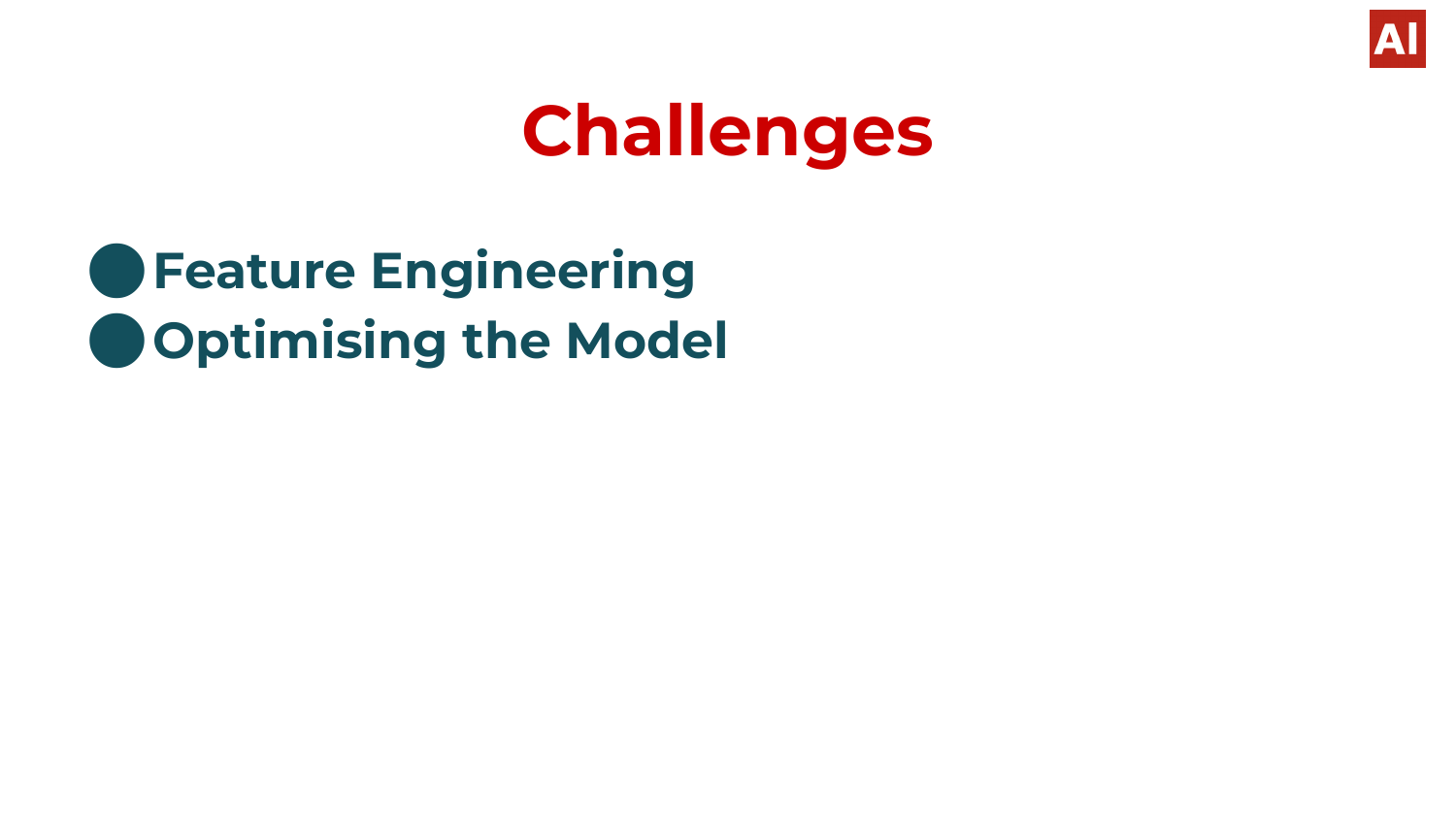

# Challenges
Feature Engineering
Optimising the Model